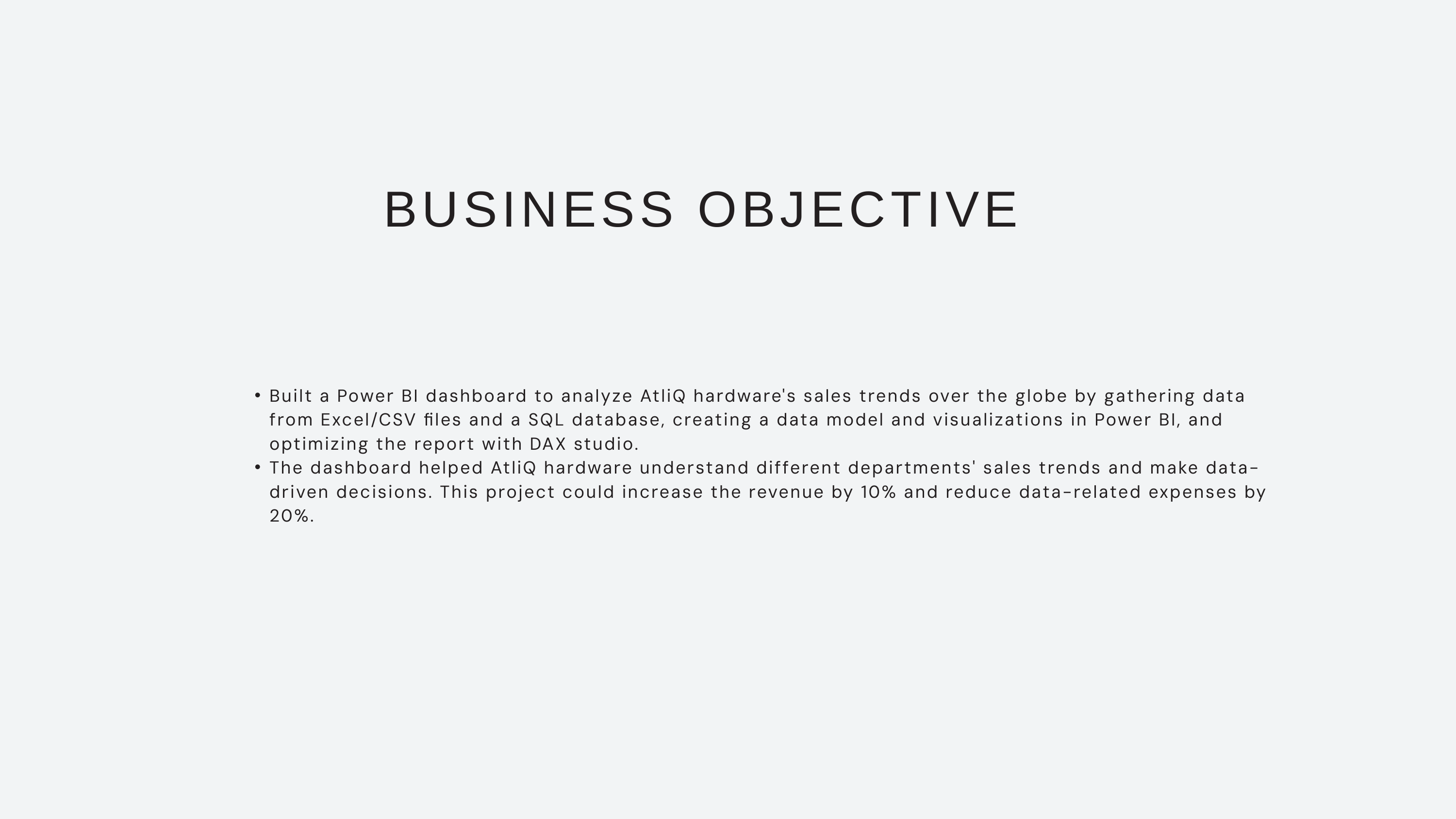

BUSINESS OBJECTIVE

Built a Power BI dashboard to analyze AtliQ hardware's sales trends over the globe by gathering data from Excel/CSV files and a SQL database, creating a data model and visualizations in Power BI, and optimizing the report with DAX studio.
The dashboard helped AtliQ hardware understand different departments' sales trends and make data-driven decisions. This project could increase the revenue by 10% and reduce data-related expenses by 20%.